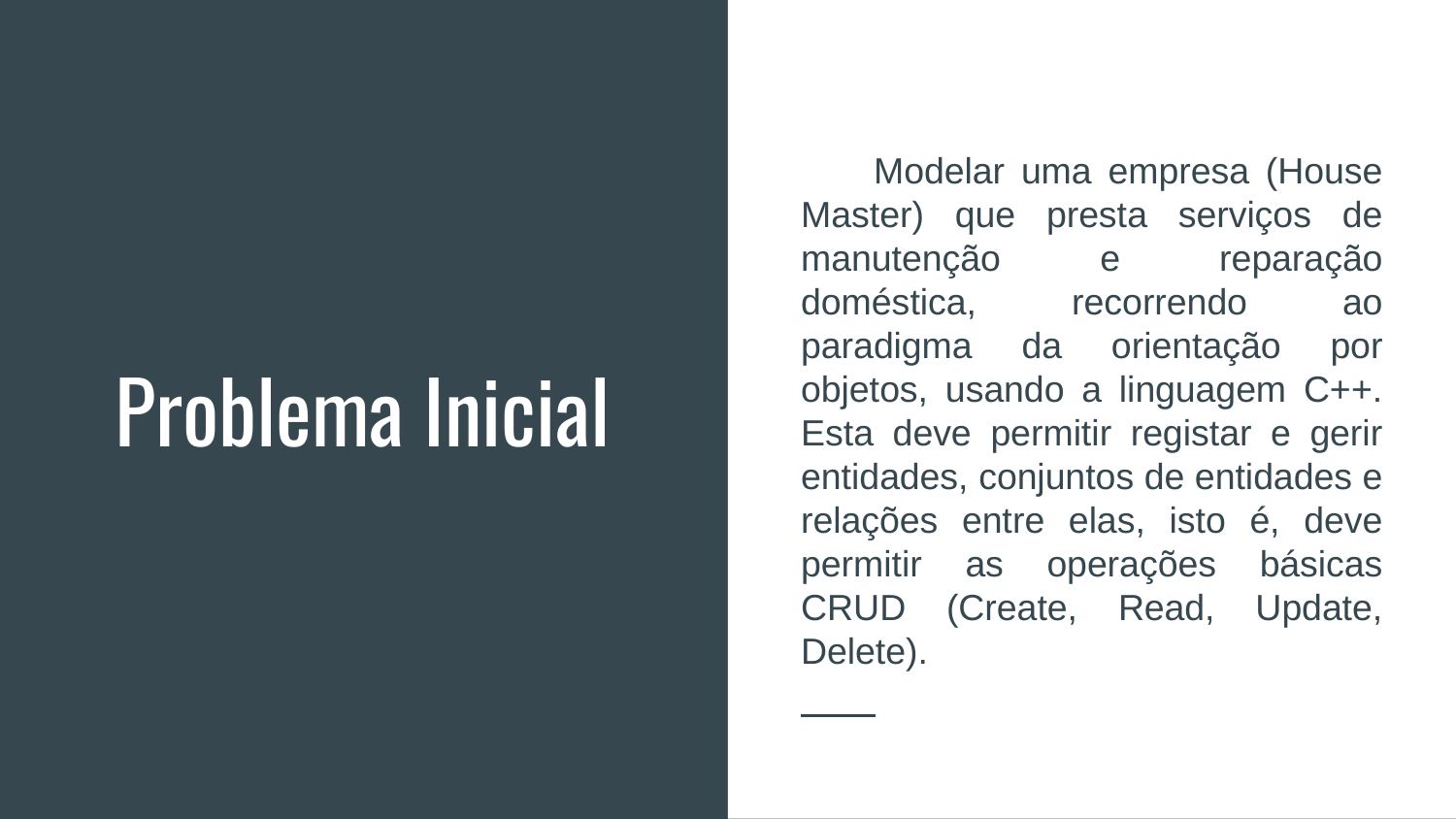

Modelar uma empresa (House Master) que presta serviços de manutenção e reparação doméstica, recorrendo ao paradigma da orientação por objetos, usando a linguagem C++. Esta deve permitir registar e gerir entidades, conjuntos de entidades e relações entre elas, isto é, deve permitir as operações básicas CRUD (Create, Read, Update, Delete).
# Problema Inicial